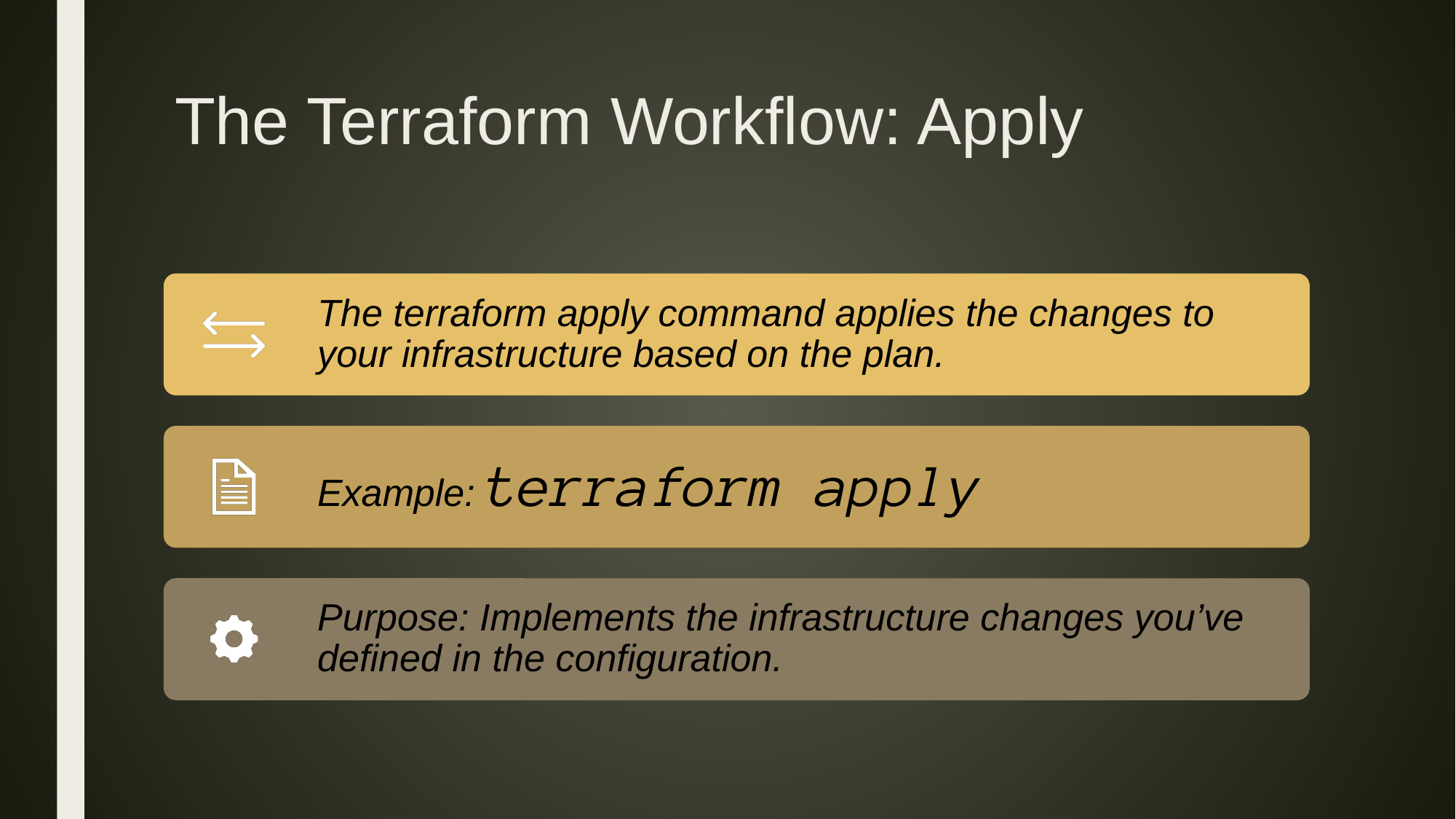

# The Terraform Workflow: Apply
The terraform apply command applies the changes to your infrastructure based on the plan.
Example: terraform apply
Purpose: Implements the infrastructure changes you’ve defined in the configuration.